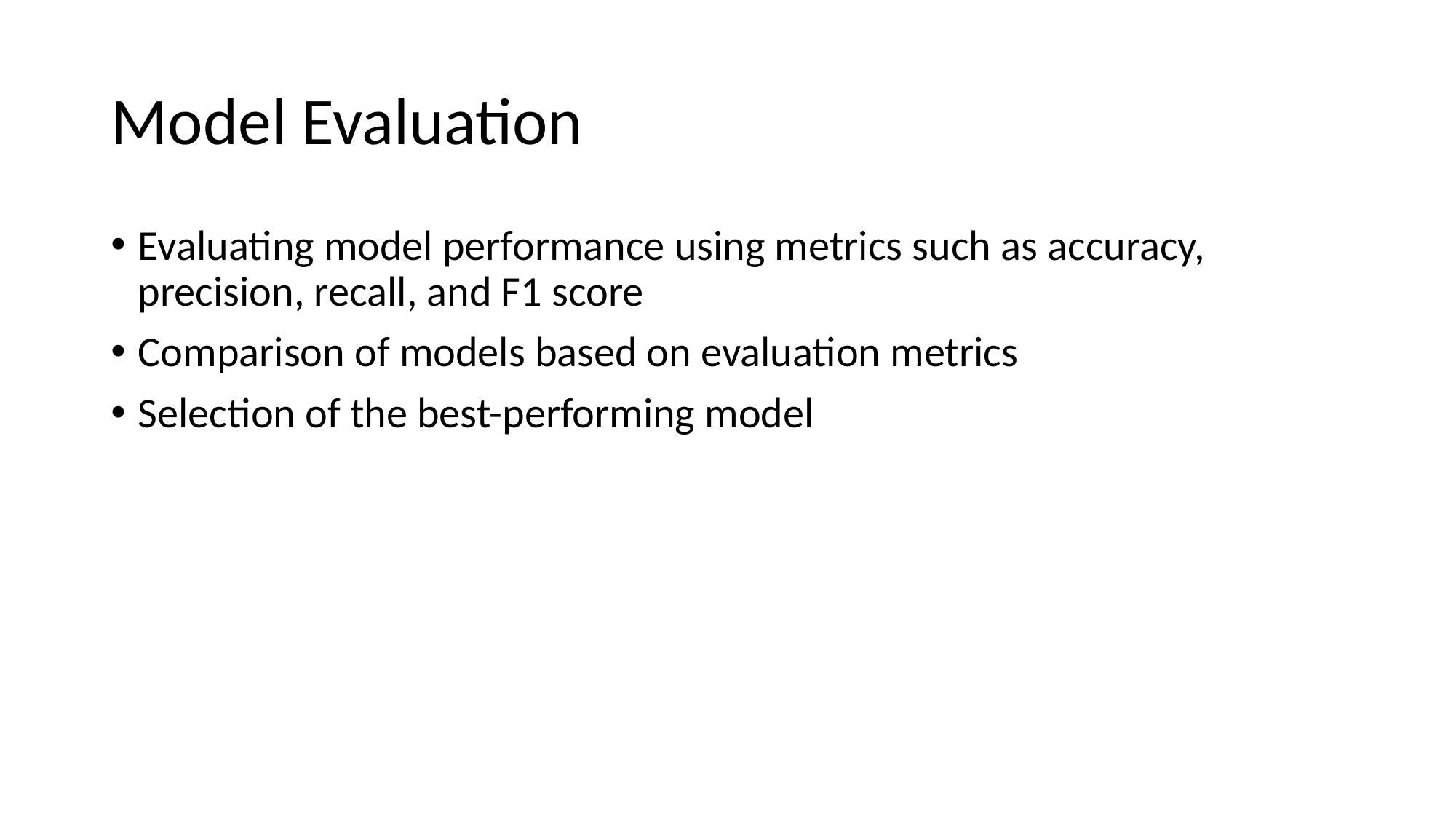

# Model Evaluation
Evaluating model performance using metrics such as accuracy, precision, recall, and F1 score
Comparison of models based on evaluation metrics
Selection of the best-performing model